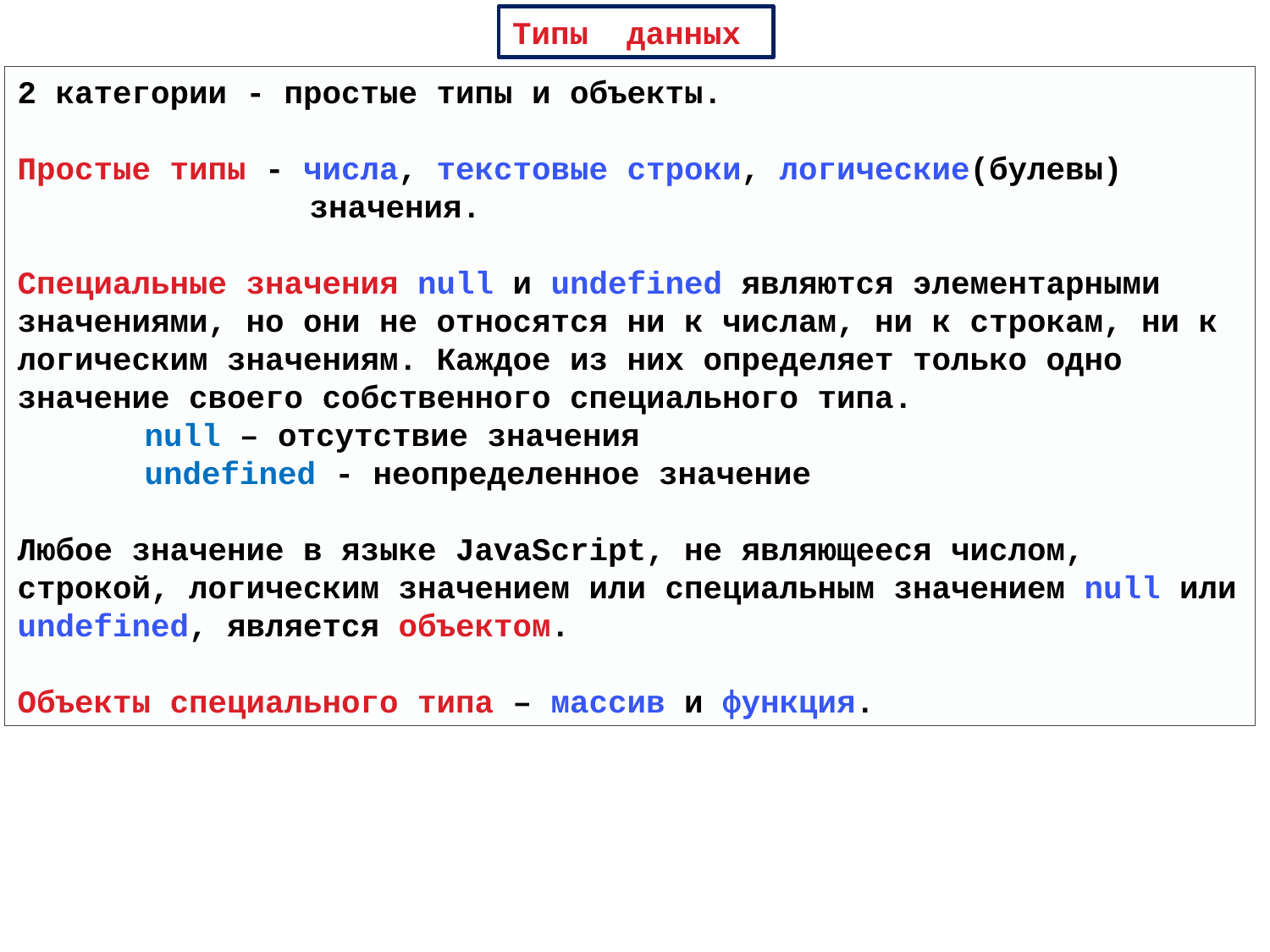

Типы  данных
2 категории - простые типы и объекты.

Простые типы - числа, текстовые строки, логические(булевы)
		  значения.

Специальные значения null и undefined являются элементарными значениями, но они не относятся ни к числам, ни к строкам, ни к логическим значениям. Каждое из них определяет только одно значение своего собственного специального типа.
	null – отсутствие значения
	undefined - неопределенное значение

Любое значение в языке JavaScript, не являющееся числом, строкой, логическим значением или специальным значением null или undefined, является объектом.

Объекты специального типа – массив и функция.